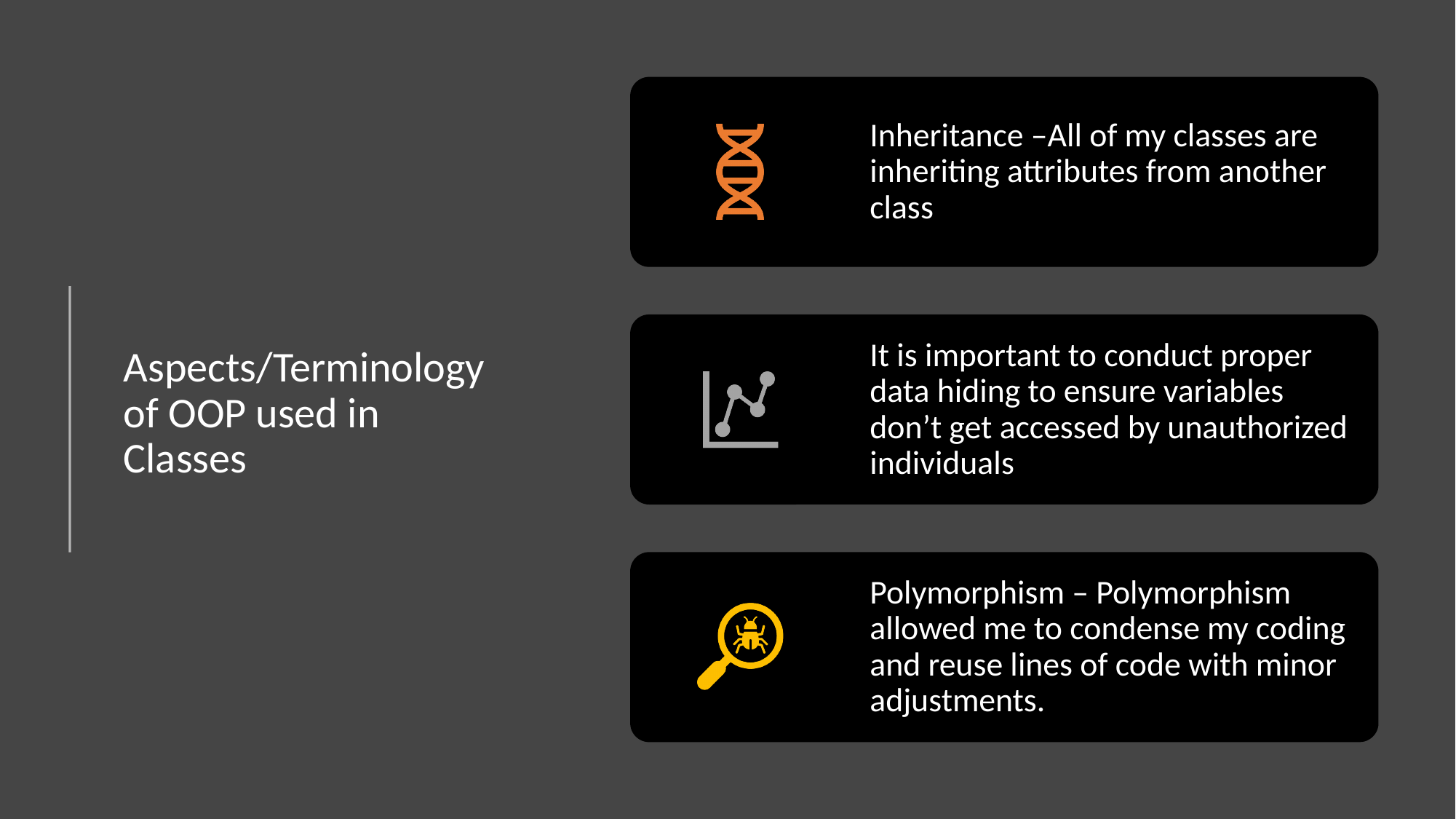

Inheritance –All of my classes are inheriting attributes from another class
It is important to conduct proper data hiding to ensure variables don’t get accessed by unauthorized individuals
Polymorphism – Polymorphism allowed me to condense my coding and reuse lines of code with minor adjustments.
# Aspects/Terminology of OOP used in Classes